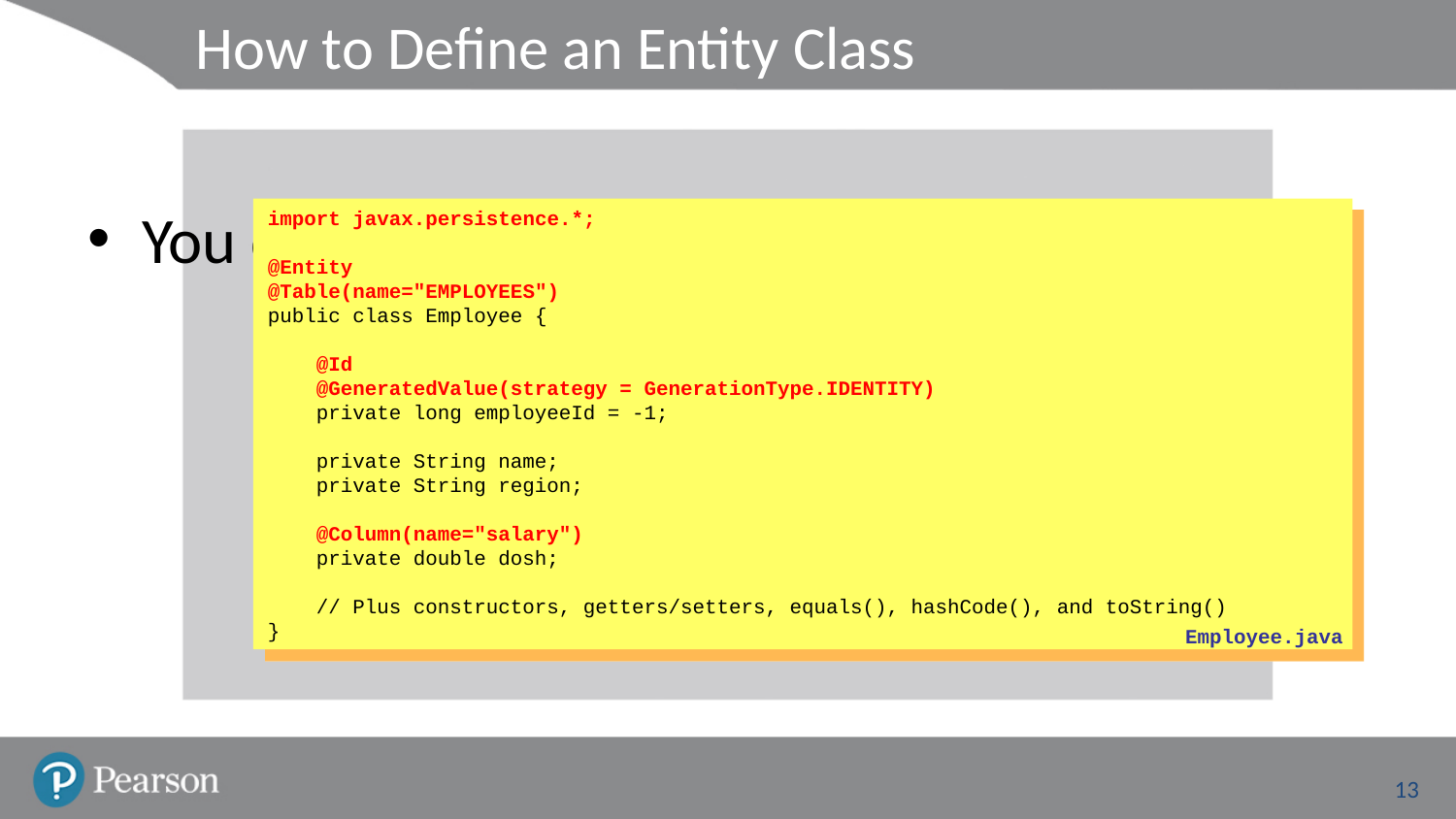

# How to Define an Entity Class
You can define an entity class as follows:
import javax.persistence.*;

@Entity
@Table(name="EMPLOYEES")
public class Employee {

    @Id
    @GeneratedValue(strategy = GenerationType.IDENTITY)
    private long employeeId = -1;

    private String name;
    private String region;

    @Column(name="salary")
    private double dosh;

    // Plus constructors, getters/setters, equals(), hashCode(), and toString()
}
Employee.java
13